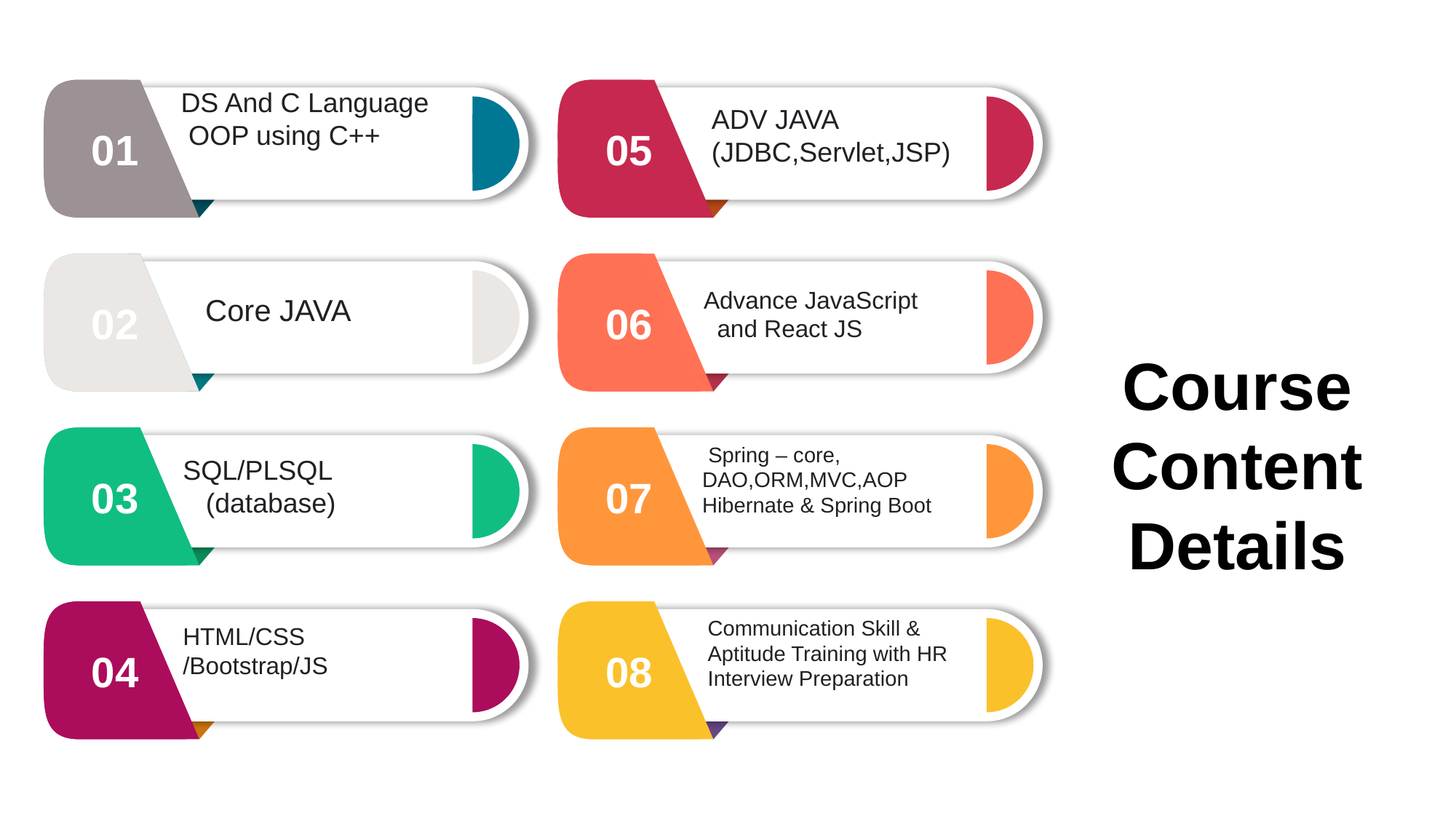

01
DS And C Language
 OOP using C++

05

ADV JAVA
(JDBC,Servlet,JSP)

02

06

Advance JavaScript
  and React JS
Core JAVA

03

07

 Spring – core, DAO,ORM,MVC,AOP
Hibernate & Spring Boot

SQL/PLSQL
   (database)

04

08

Communication Skill & Aptitude Training with HR Interview Preparation
HTML/CSS
/Bootstrap/JS

Course Content Details